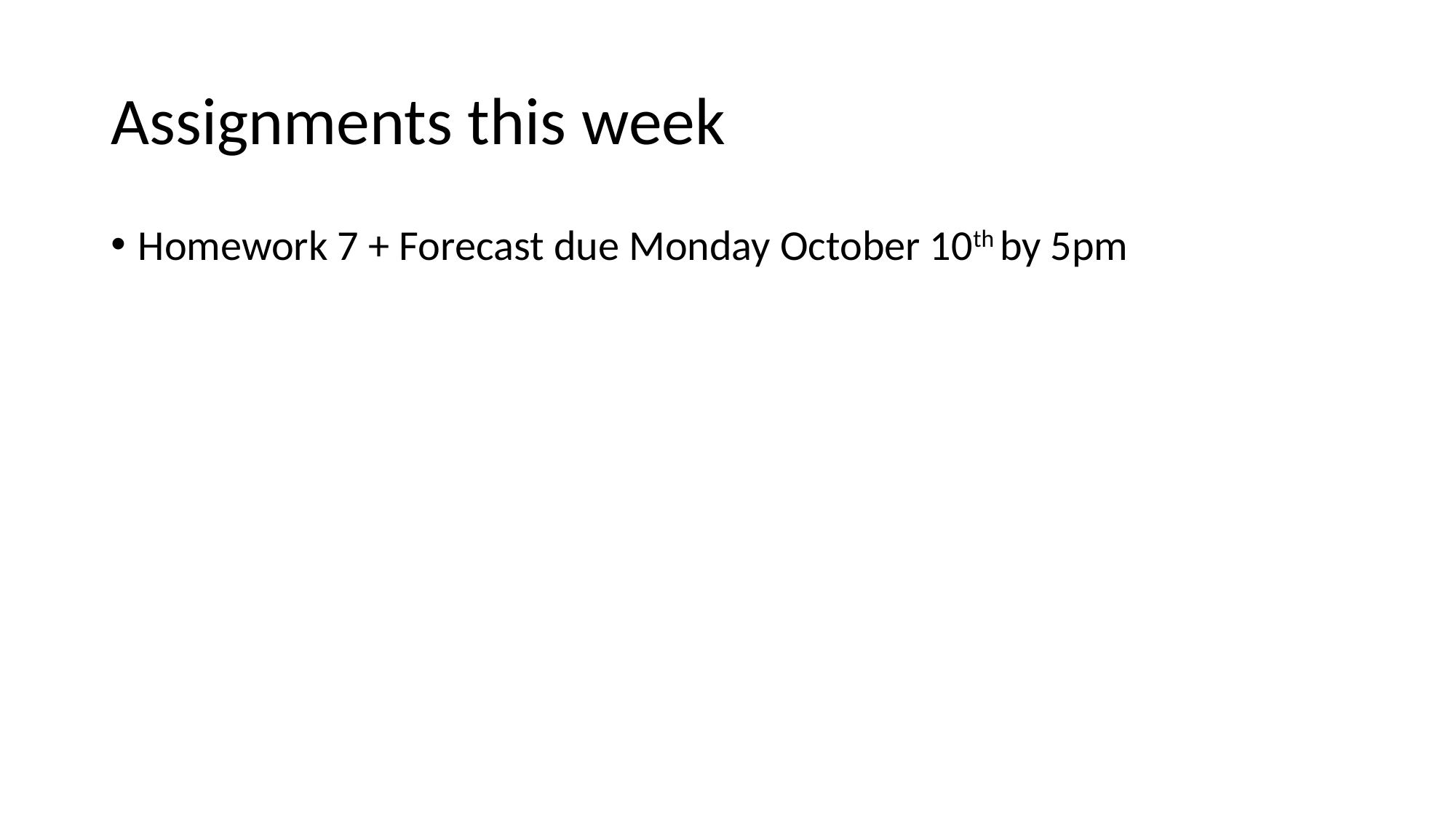

# Assignments this week
Homework 7 + Forecast due Monday October 10th by 5pm